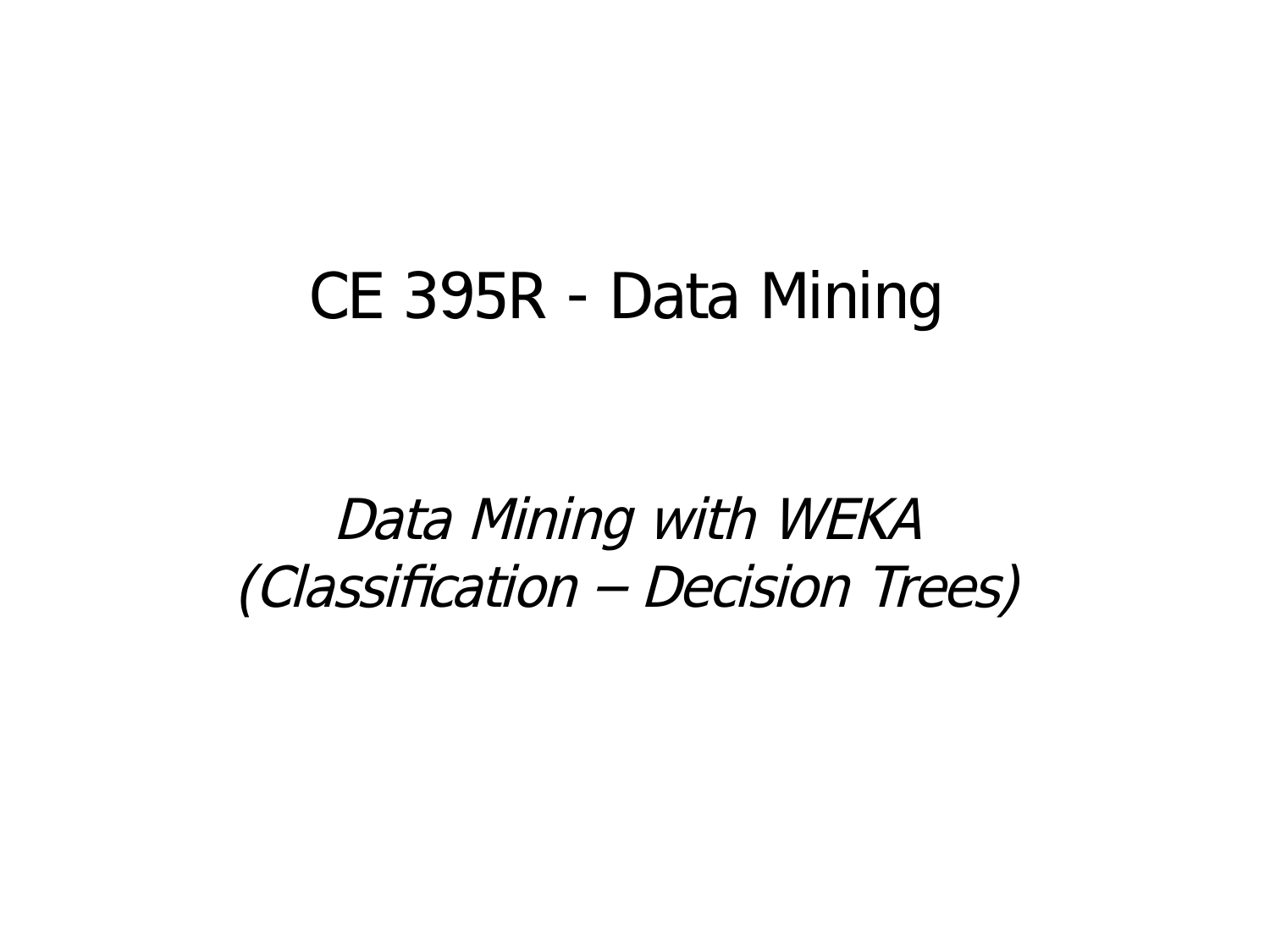

# CE 395R - Data Mining Data Mining with WEKA (Classification – Decision Trees)